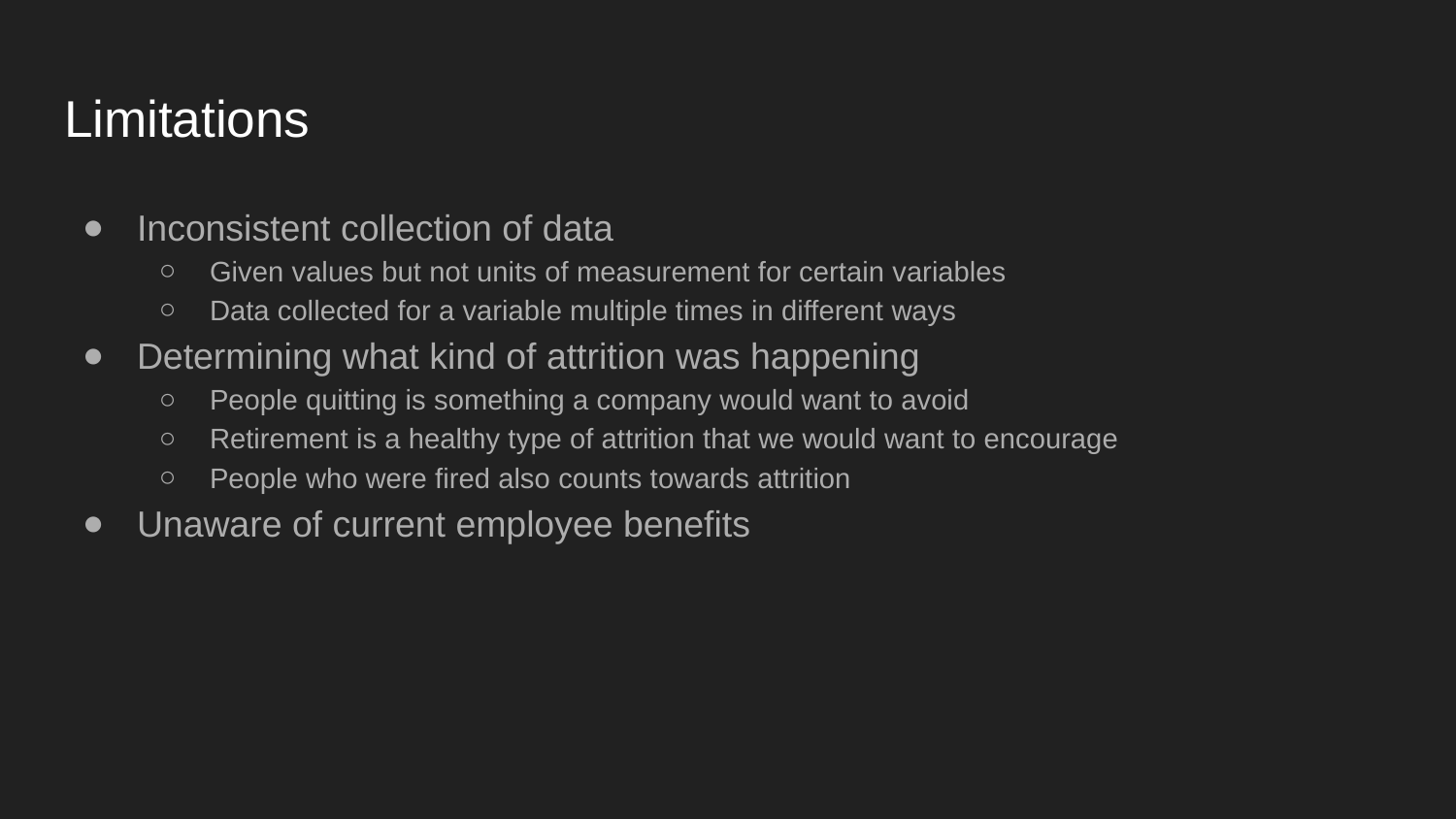

# Limitations
Inconsistent collection of data
Given values but not units of measurement for certain variables
Data collected for a variable multiple times in different ways
Determining what kind of attrition was happening
People quitting is something a company would want to avoid
Retirement is a healthy type of attrition that we would want to encourage
People who were fired also counts towards attrition
Unaware of current employee benefits